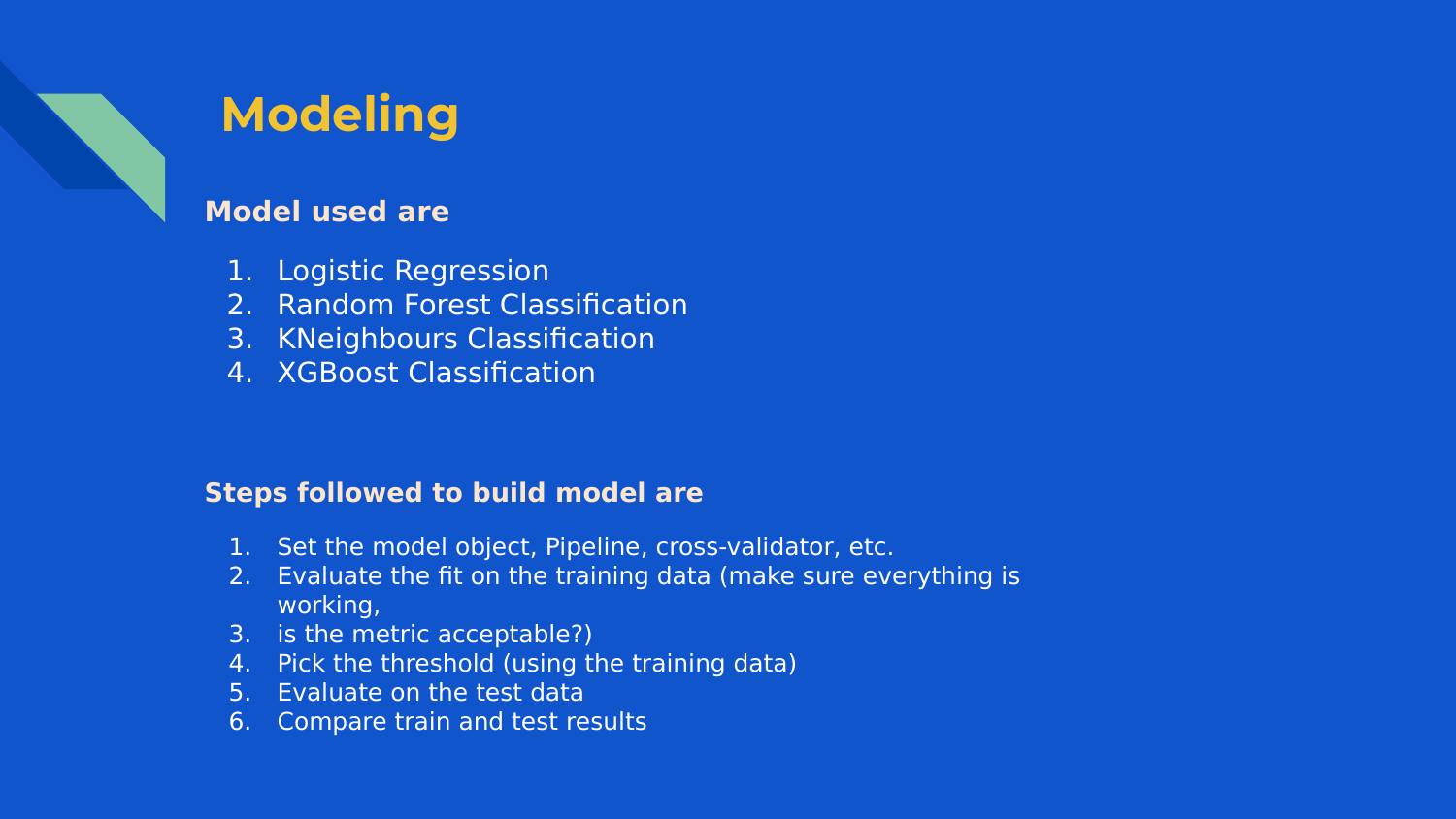

# Modeling
Model used are
Logistic Regression
Random Forest Classification
KNeighbours Classification
XGBoost Classification
Steps followed to build model are
Set the model object, Pipeline, cross-validator, etc.
Evaluate the fit on the training data (make sure everything is working,
is the metric acceptable?)
Pick the threshold (using the training data)
Evaluate on the test data
Compare train and test results